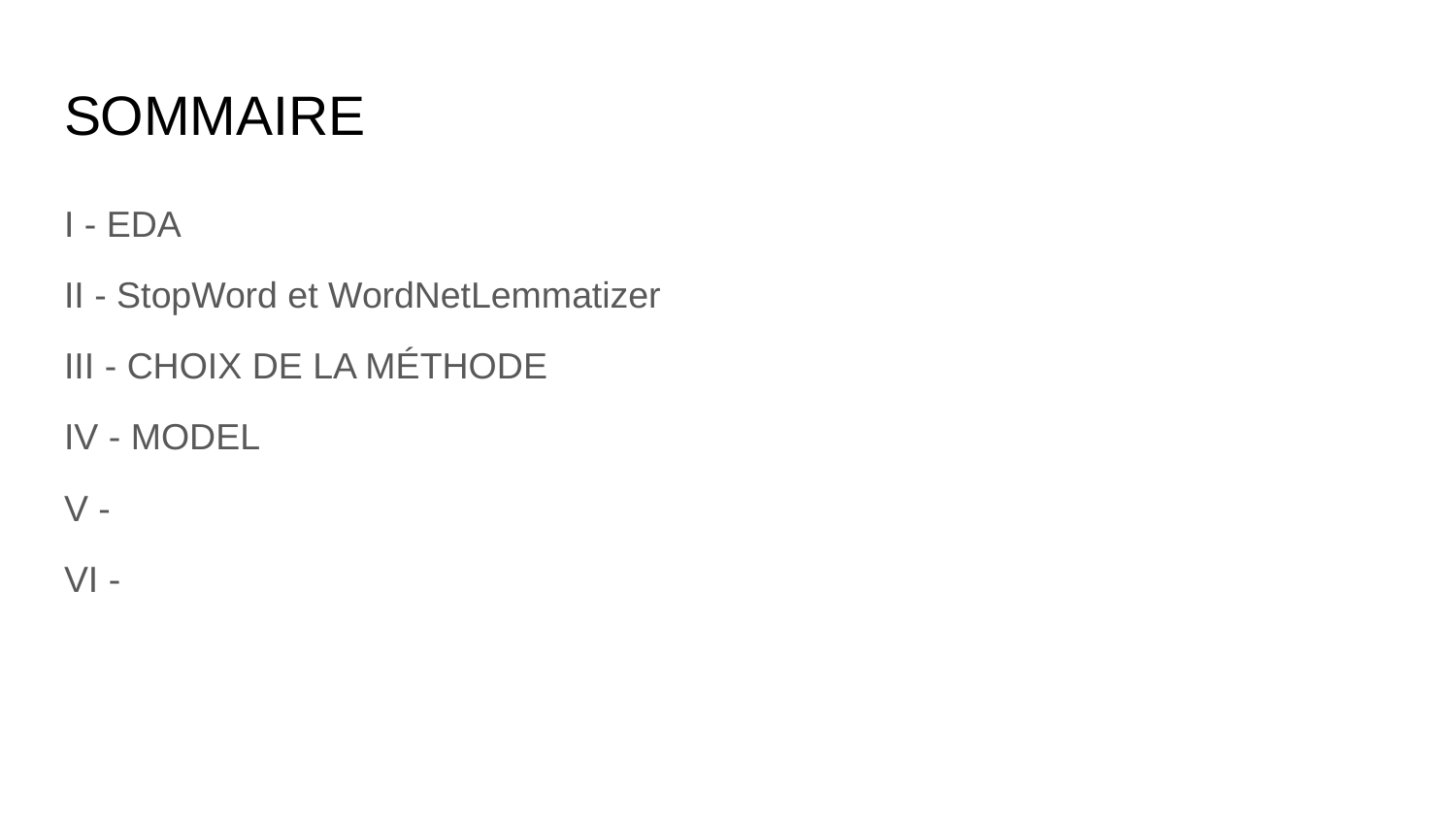

# SOMMAIRE
I - EDA
II - StopWord et WordNetLemmatizer
III - CHOIX DE LA MÉTHODE
IV - MODEL
V -
VI -